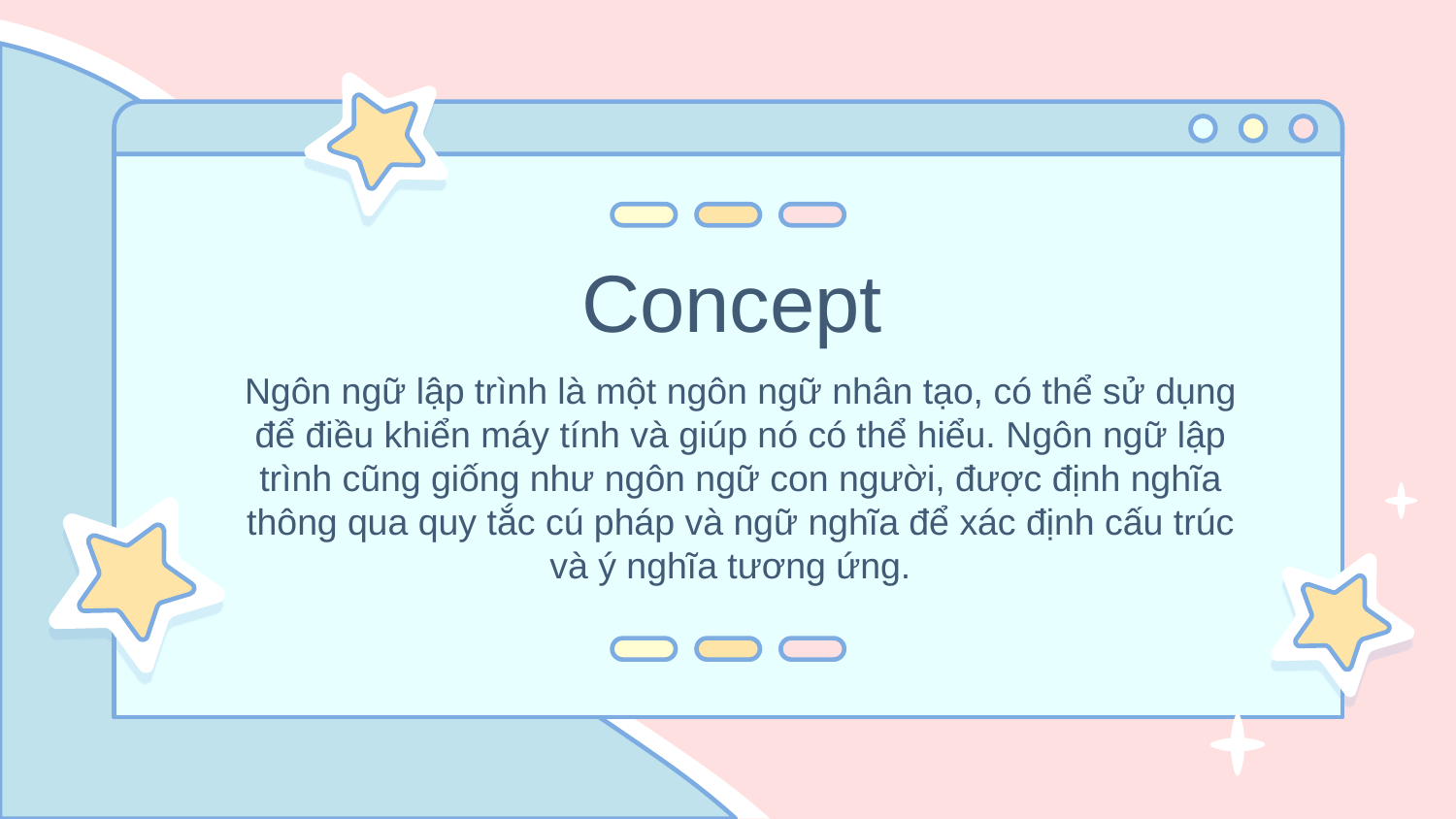

# Concept
Ngôn ngữ lập trình là một ngôn ngữ nhân tạo, có thể sử dụng để điều khiển máy tính và giúp nó có thể hiểu. Ngôn ngữ lập trình cũng giống như ngôn ngữ con người, được định nghĩa thông qua quy tắc cú pháp và ngữ nghĩa để xác định cấu trúc và ý nghĩa tương ứng.